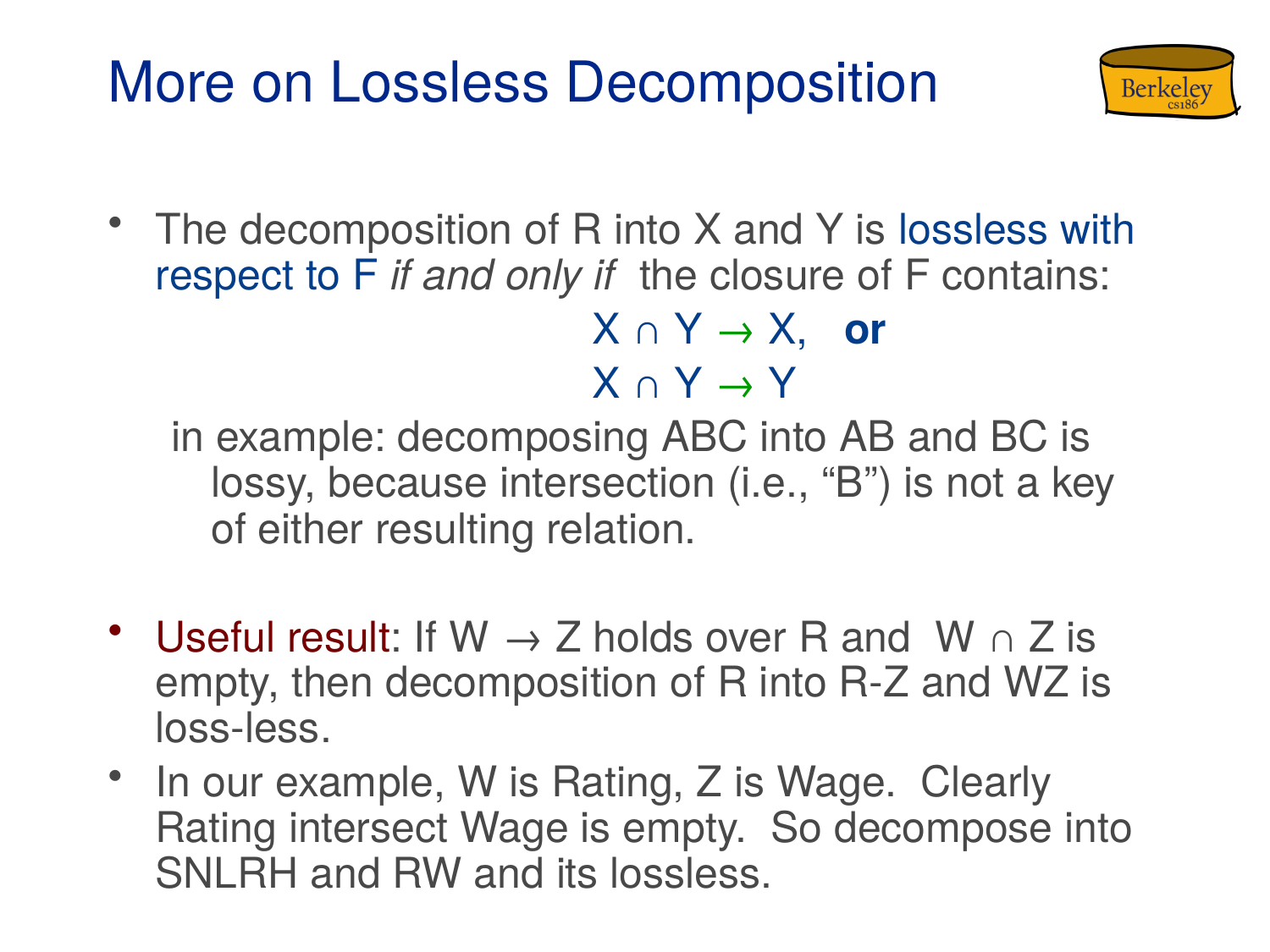

# More on Lossless Decomposition
The decomposition of R into X and Y is lossless with respect to F if and only if  the closure of F contains:
				X ∩ Y → X,   or
				X ∩ Y → Y
in example: decomposing ABC into AB and BC is lossy, because intersection (i.e., “B”) is not a key of either resulting relation.

Useful result: If W → Z holds over R and  W ∩ Z is empty, then decomposition of R into R-Z and WZ is loss-less.
In our example, W is Rating, Z is Wage.  Clearly Rating intersect Wage is empty.  So decompose into SNLRH and RW and its lossless.